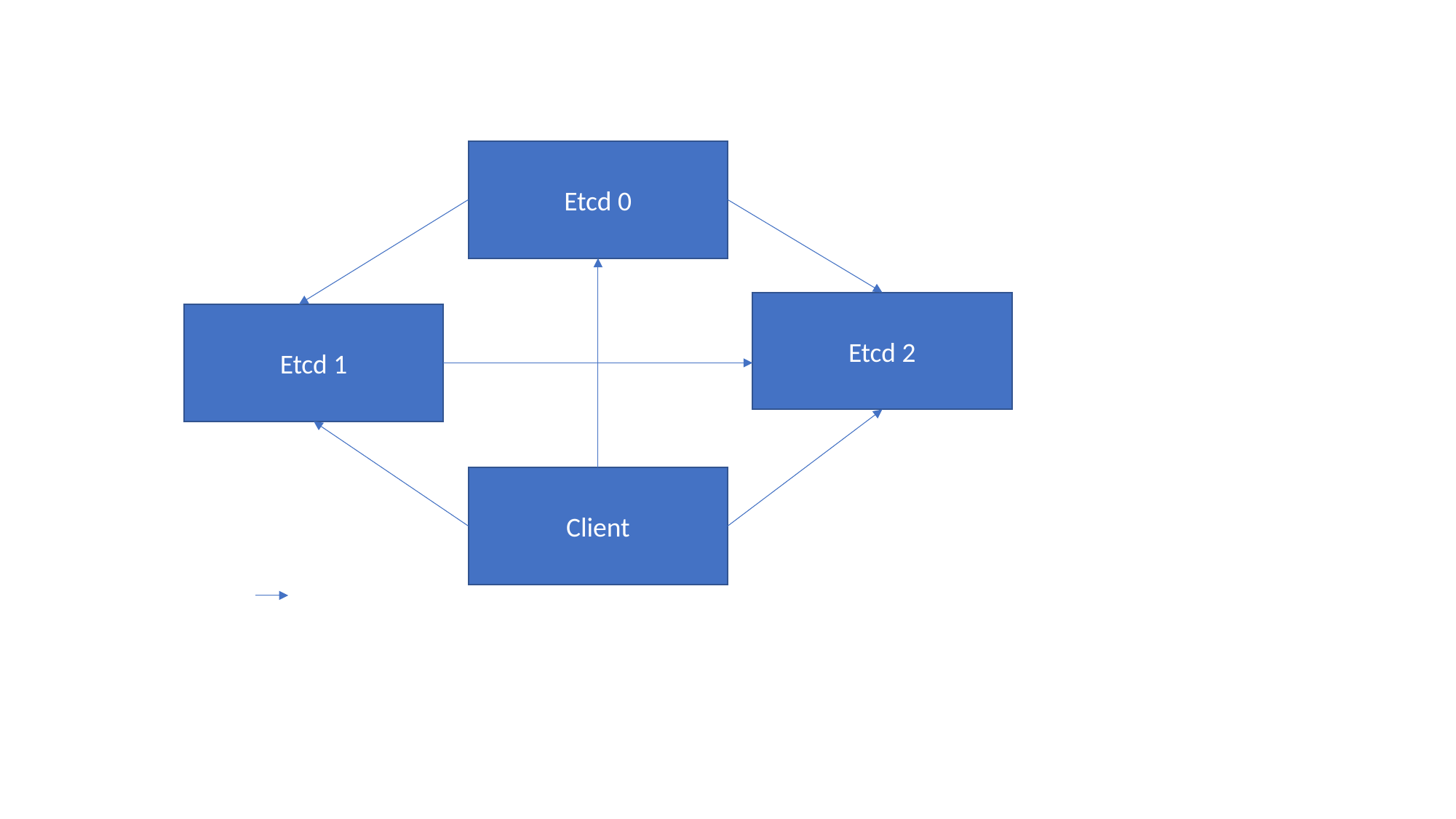

Etcd 0
Etcd 2
Etcd 1
Client